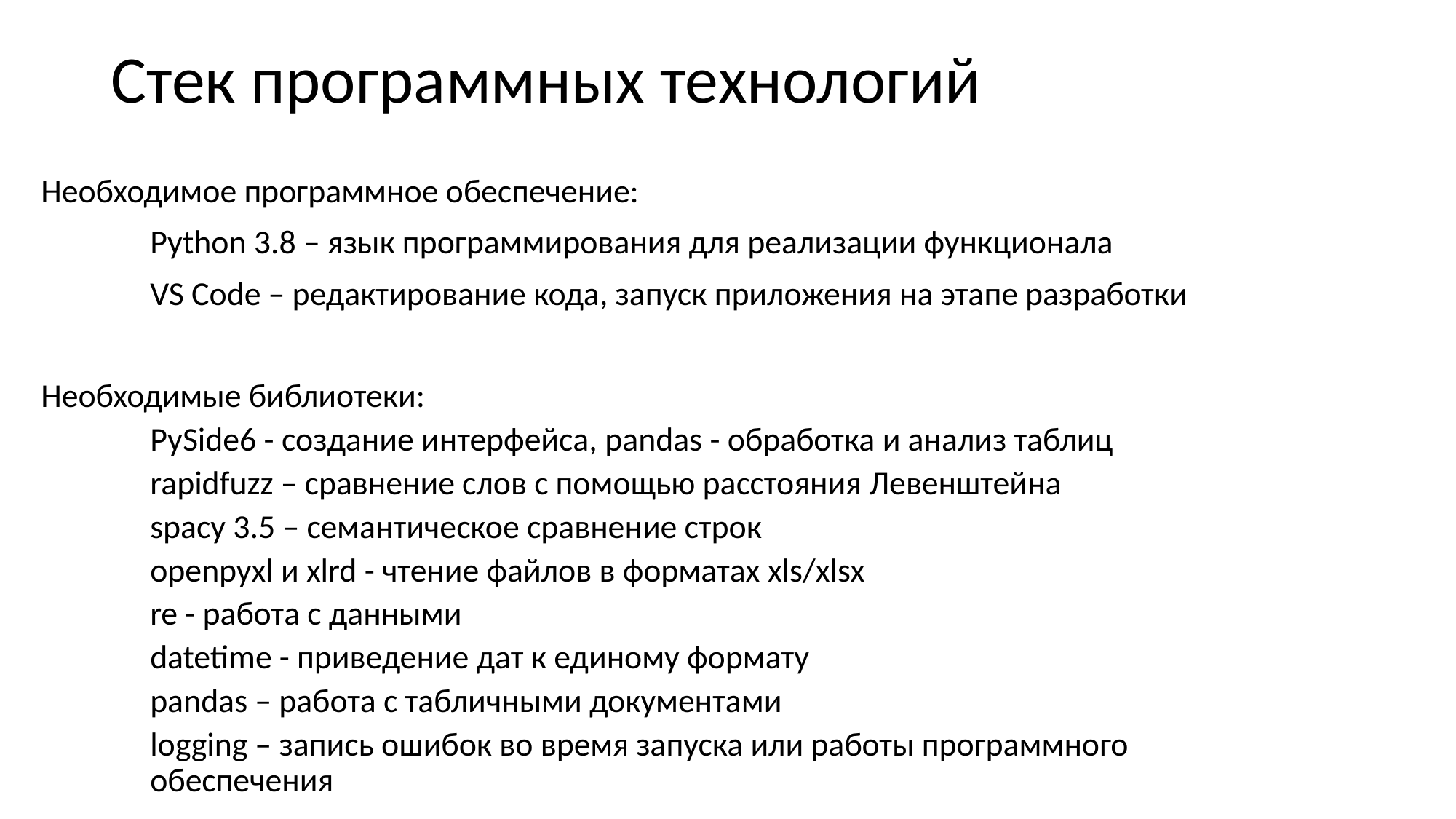

# Стек программных технологий
Необходимое программное обеспечение:
	Python 3.8 – язык программирования для реализации функционала
	VS Code – редактирование кода, запуск приложения на этапе разработки

Необходимые библиотеки:
PySide6 - создание интерфейса, pandas - обработка и анализ таблиц
rapidfuzz – сравнение слов с помощью расстояния Левенштейна
spacy 3.5 – семантическое сравнение строк
openpyxl и xlrd - чтение файлов в форматах xls/xlsx
re - работа с данными
datetime - приведение дат к единому формату
pandas – работа с табличными документами
logging – запись ошибок во время запуска или работы программного обеспечения